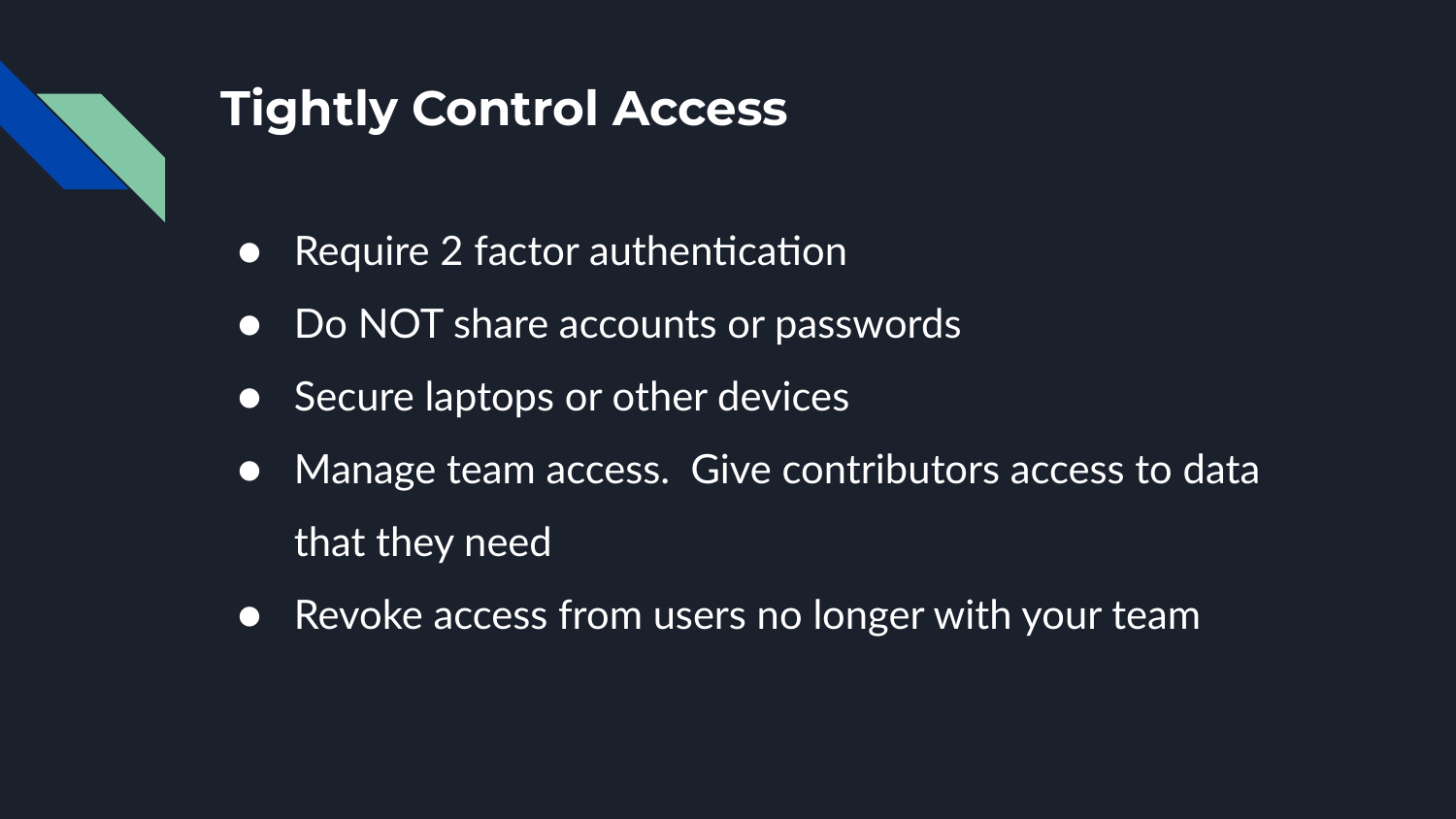

# Tightly Control Access
Require 2 factor authentication
Do NOT share accounts or passwords
Secure laptops or other devices
Manage team access.  Give contributors access to data that they need
Revoke access from users no longer with your team